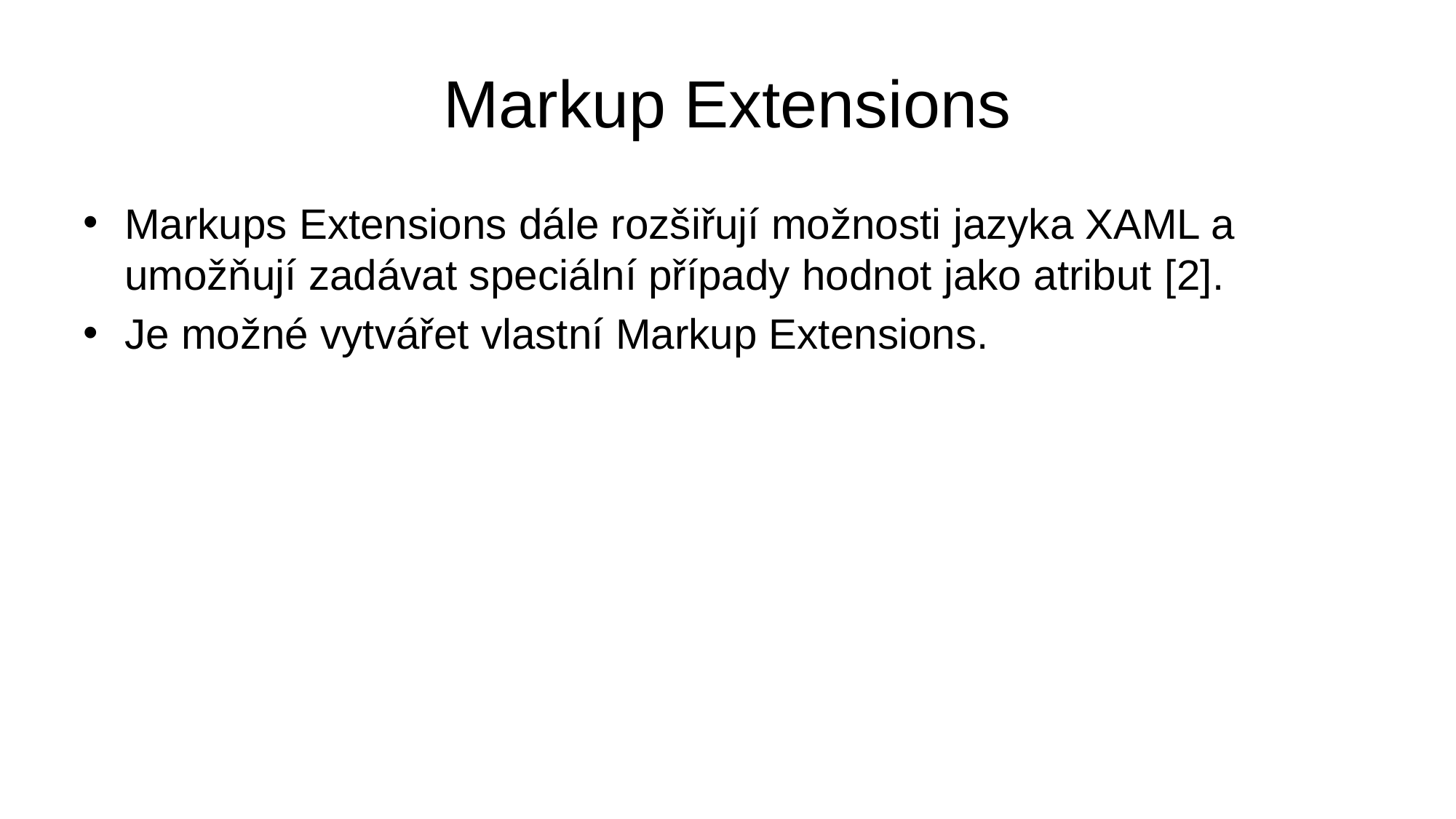

# Markup Extensions
Markups Extensions dále rozšiřují možnosti jazyka XAML a umožňují zadávat speciální případy hodnot jako atribut [2].
Je možné vytvářet vlastní Markup Extensions.